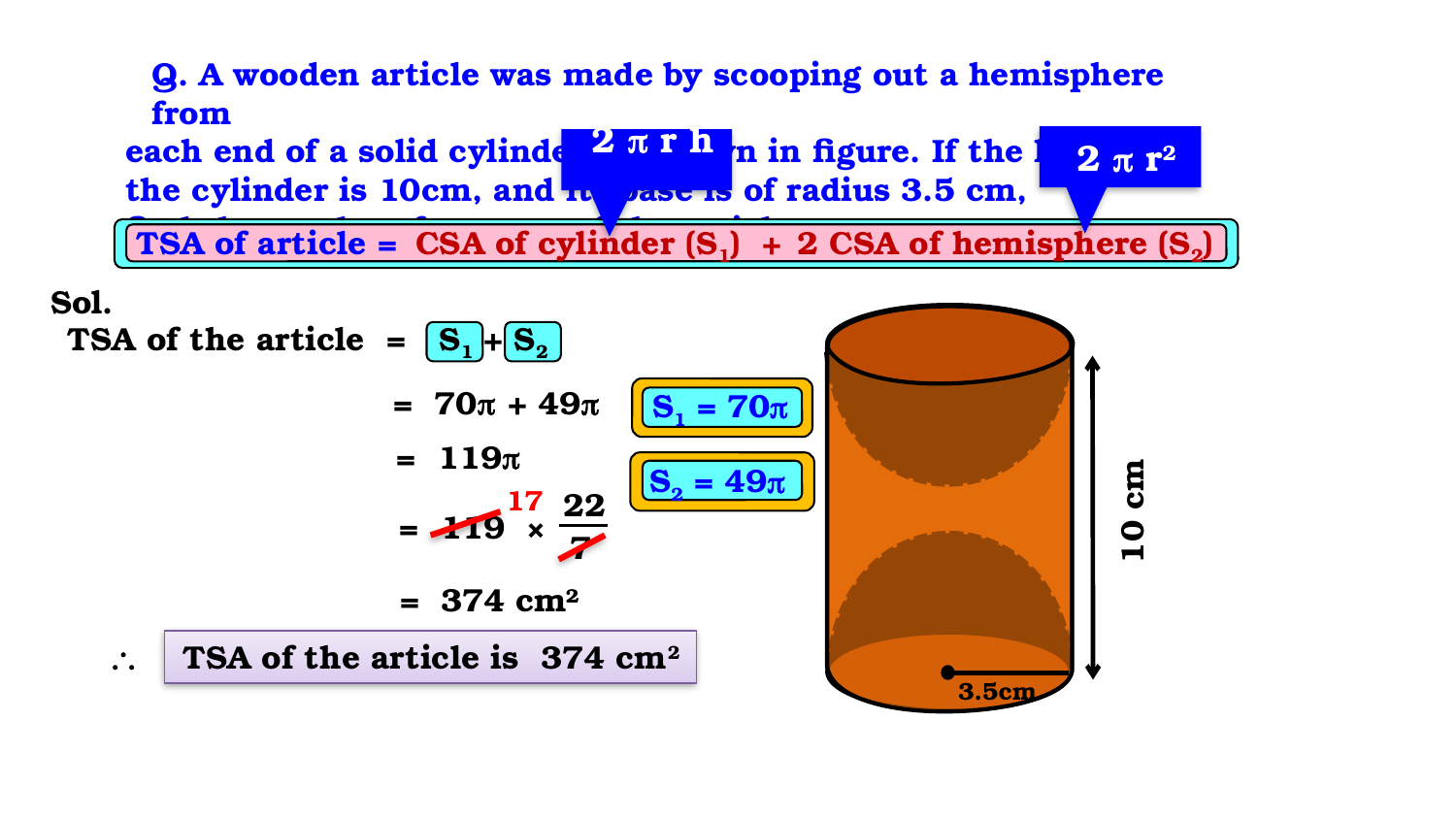

Q. A wooden article was made by scooping out a hemisphere from
     each end of a solid cylinder, as shown in figure. If the height of
     the cylinder is 10cm, and its base is of radius 3.5 cm,
     find the total surface area of the article.
 2 π r2
 2 π r h
TSA of article =
CSA of cylinder (S1)  +
2 CSA of hemisphere (S2)

Sol.

TSA of the article  =
S1 + S2

=  70π
+ 49π

S1 = 70π

=  119π

S2 = 49π

17
22
7
10 cm

=  119  ×
=  374 cm²
∴
TSA of the article is  374 cm2

3.5cm